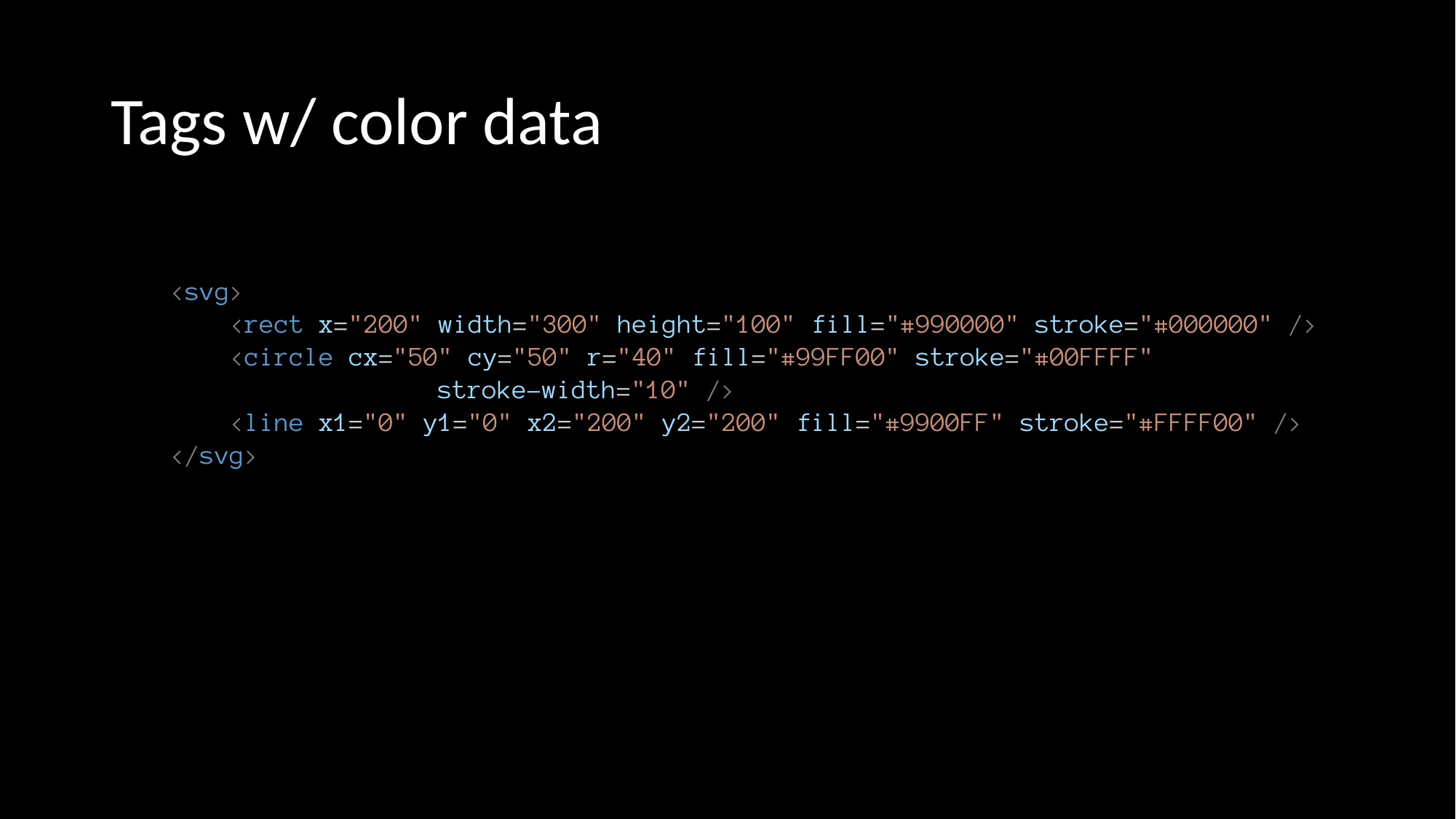

# Tags w/ color data
    <svg>
        <rect x="200" width="300" height="100" fill="#990000" stroke="#000000" />
        <circle cx="50" cy="50" r="40" fill="#99FF00" stroke="#00FFFF"
			stroke-width="10" />
        <line x1="0" y1="0" x2="200" y2="200" fill="#9900FF" stroke="#FFFF00" />
    </svg>